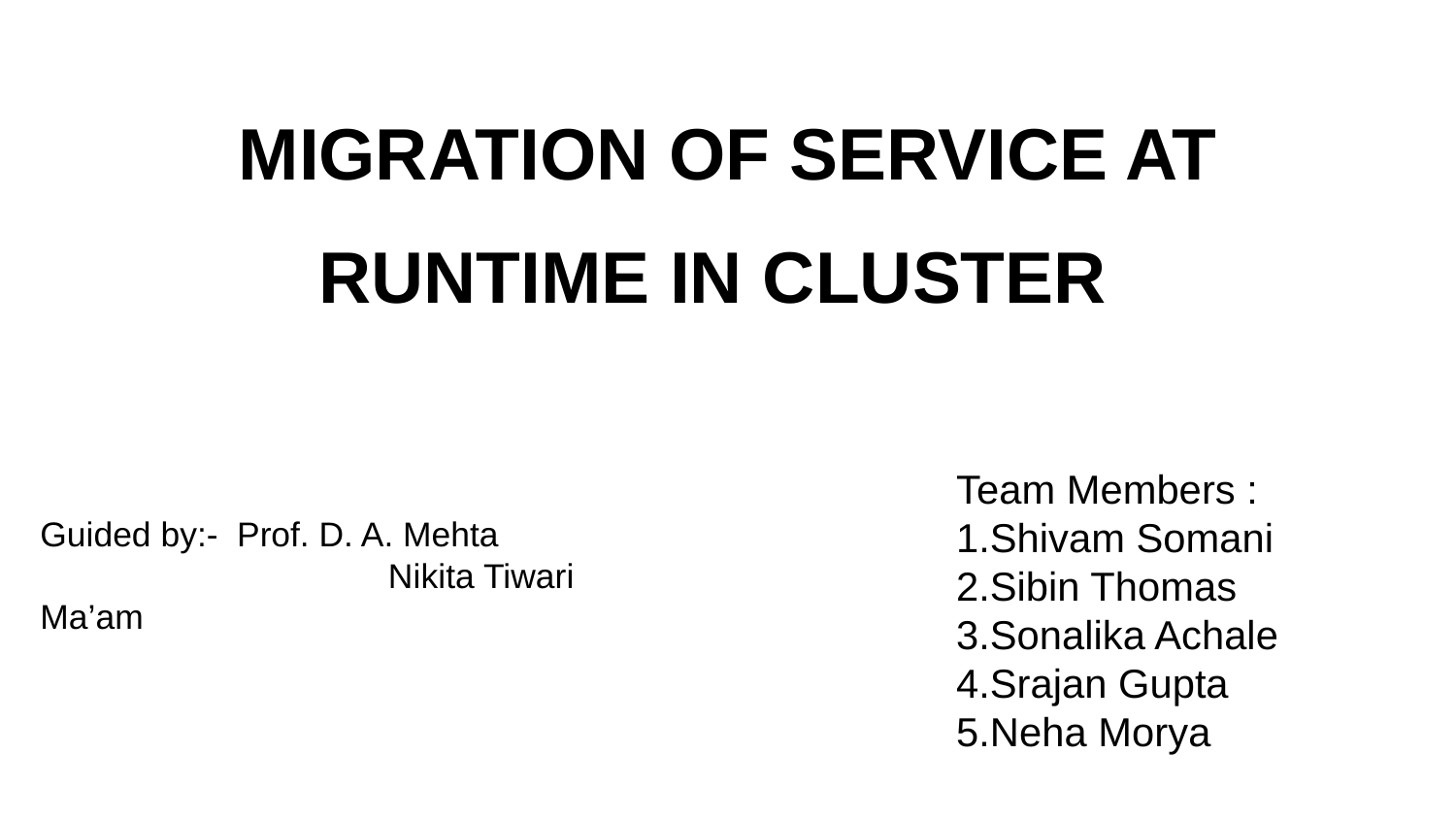

# MIGRATION OF SERVICE AT RUNTIME IN CLUSTER
Team Members :
1.Shivam Somani
2.Sibin Thomas
3.Sonalika Achale
4.Srajan Gupta
5.Neha Morya
Guided by:-  Prof. D. A. Mehta
		      Nikita Tiwari Ma’am